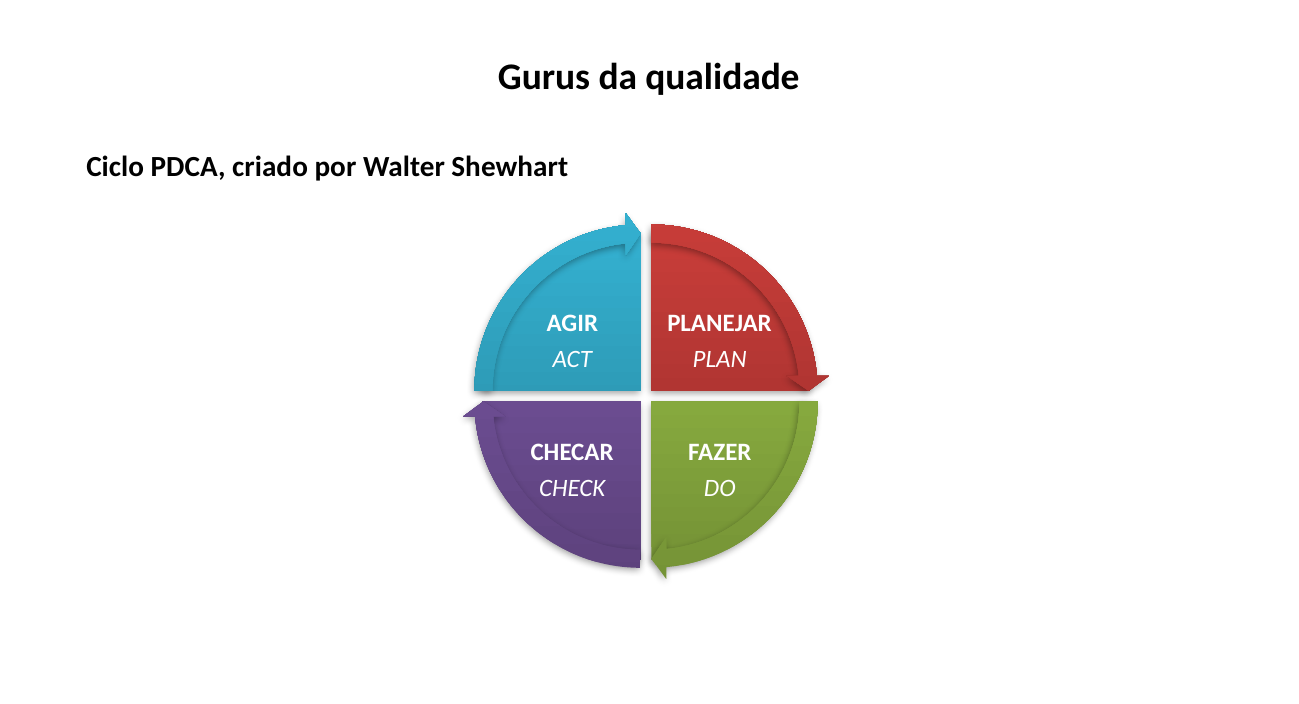

Gurus da qualidade
Ciclo PDCA, criado por Walter Shewhart

Agir
Act
Planejar
Plan

Checar
Check

Fazer
Do
EXEMLO